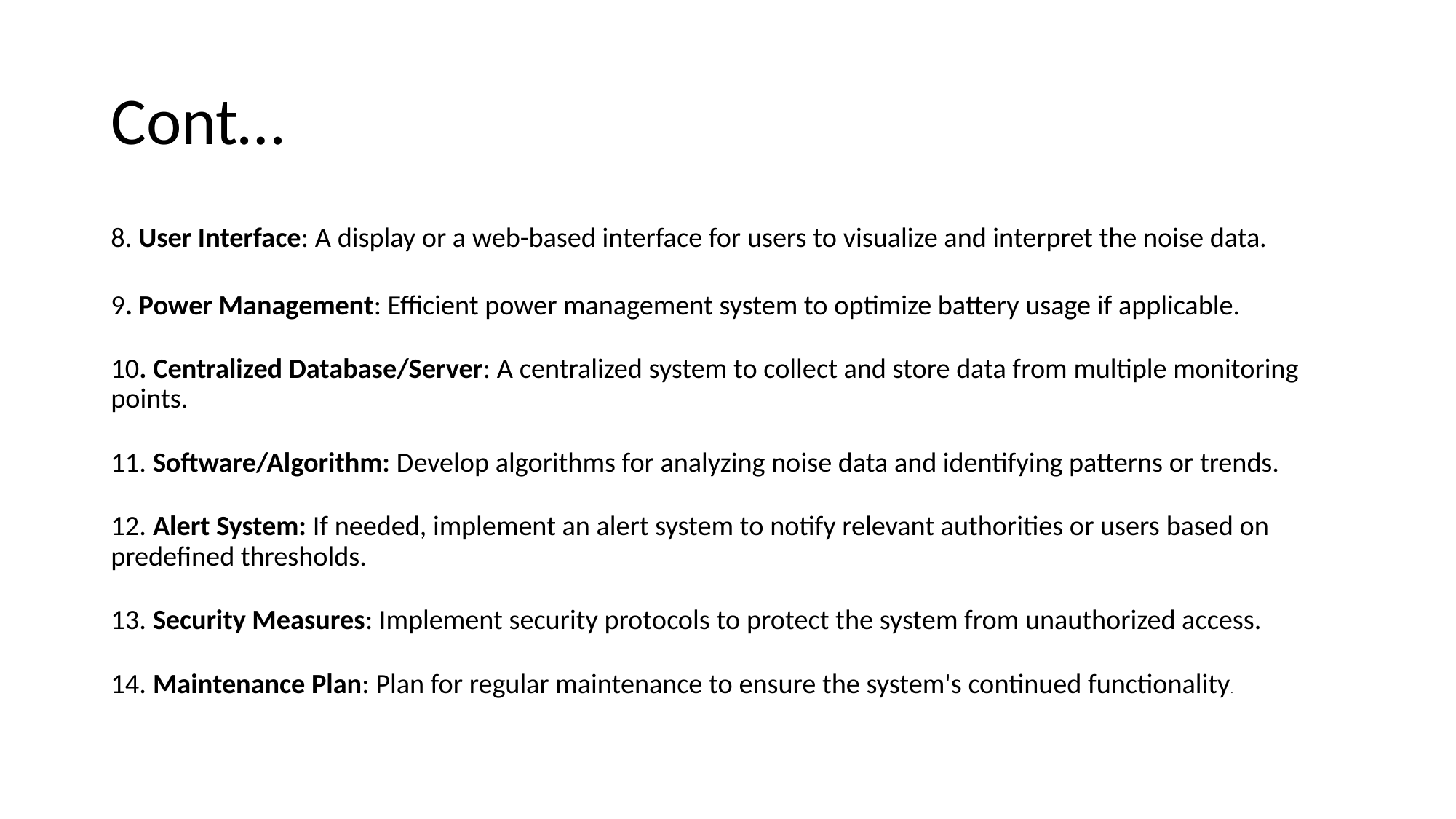

# Cont…
8. User Interface: A display or a web-based interface for users to visualize and interpret the noise data.
9. Power Management: Efficient power management system to optimize battery usage if applicable.
10. Centralized Database/Server: A centralized system to collect and store data from multiple monitoring points.
11. Software/Algorithm: Develop algorithms for analyzing noise data and identifying patterns or trends.
12. Alert System: If needed, implement an alert system to notify relevant authorities or users based on predefined thresholds.
13. Security Measures: Implement security protocols to protect the system from unauthorized access.
14. Maintenance Plan: Plan for regular maintenance to ensure the system's continued functionality.